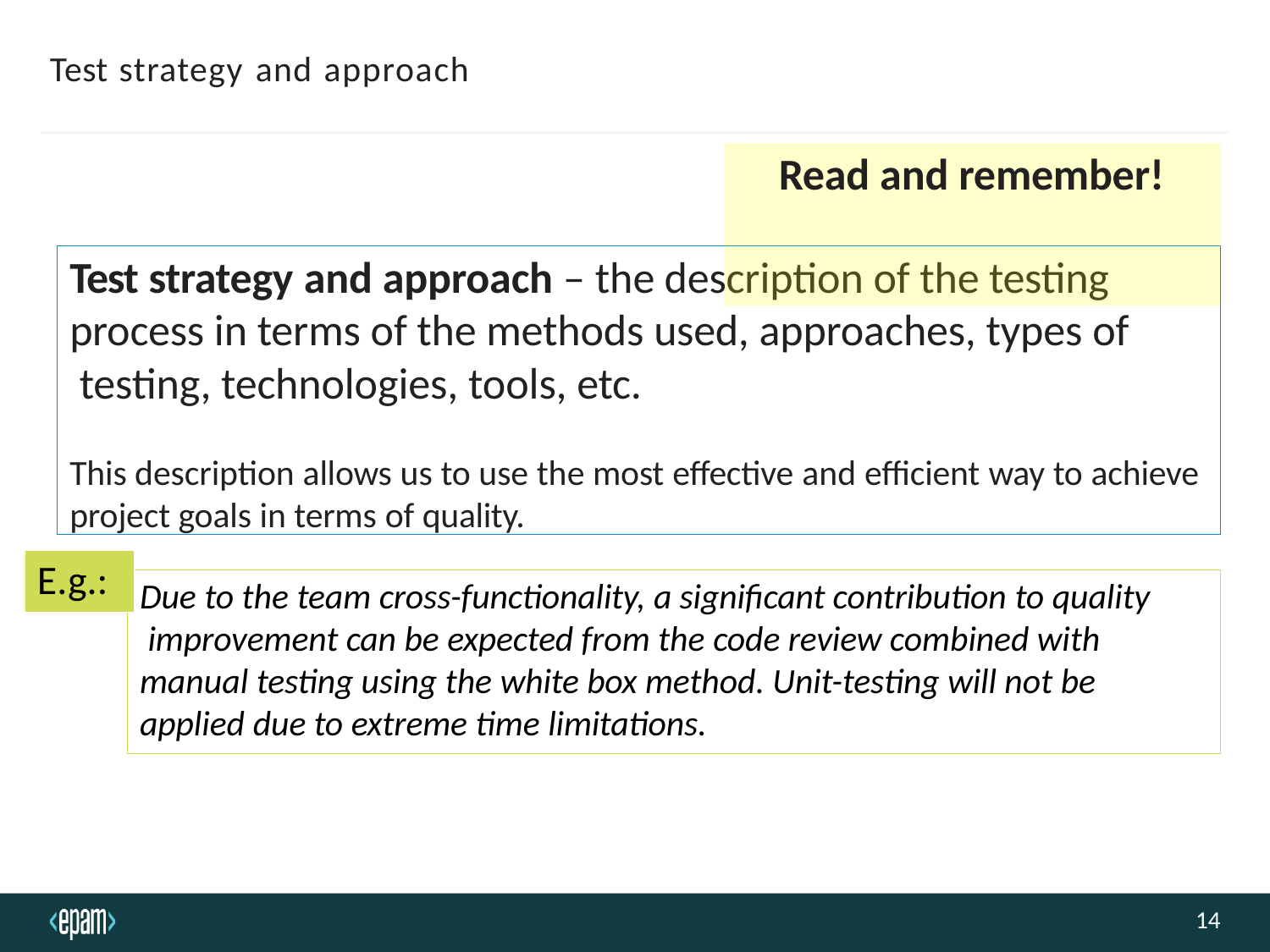

Test strategy and approach
# Read and remember!
Test strategy and approach – the description of the testing  process in terms of the methods used, approaches, types of  testing, technologies, tools, etc.

This description allows us to use the most effective and efficient way to achieve  project goals in terms of quality.

E.g.:

Due to the team cross-functionality, a significant contribution to quality  improvement can be expected from the code review combined with  manual testing using the white box method. Unit-testing will not be  applied due to extreme time limitations.
14